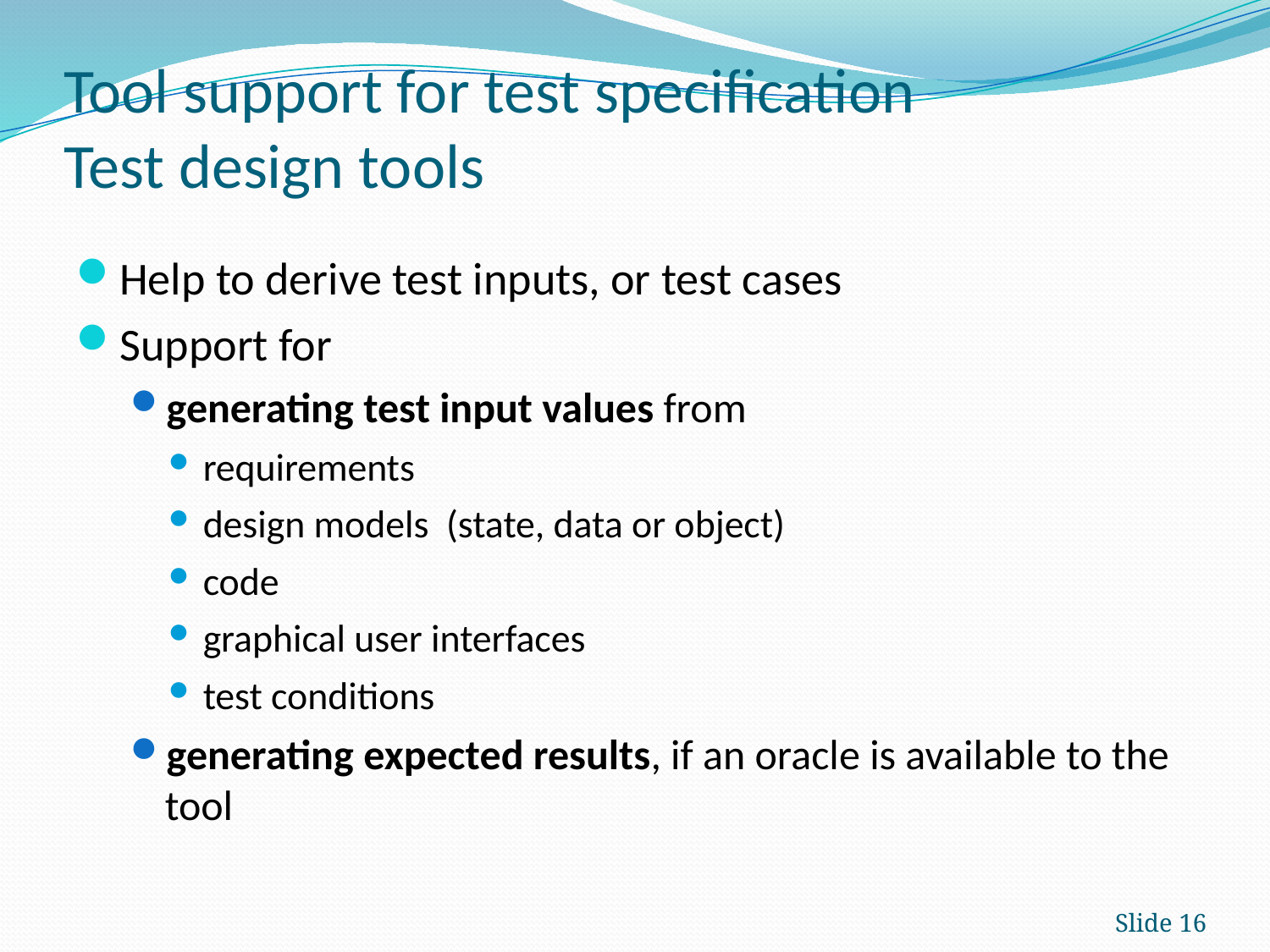

# Tool support for test specification Test design tools
Help to derive test inputs, or test cases
Support for
generating test input values from
requirements
design models  (state, data or object)
code
graphical user interfaces
test conditions
generating expected results, if an oracle is available to the tool
Slide 16